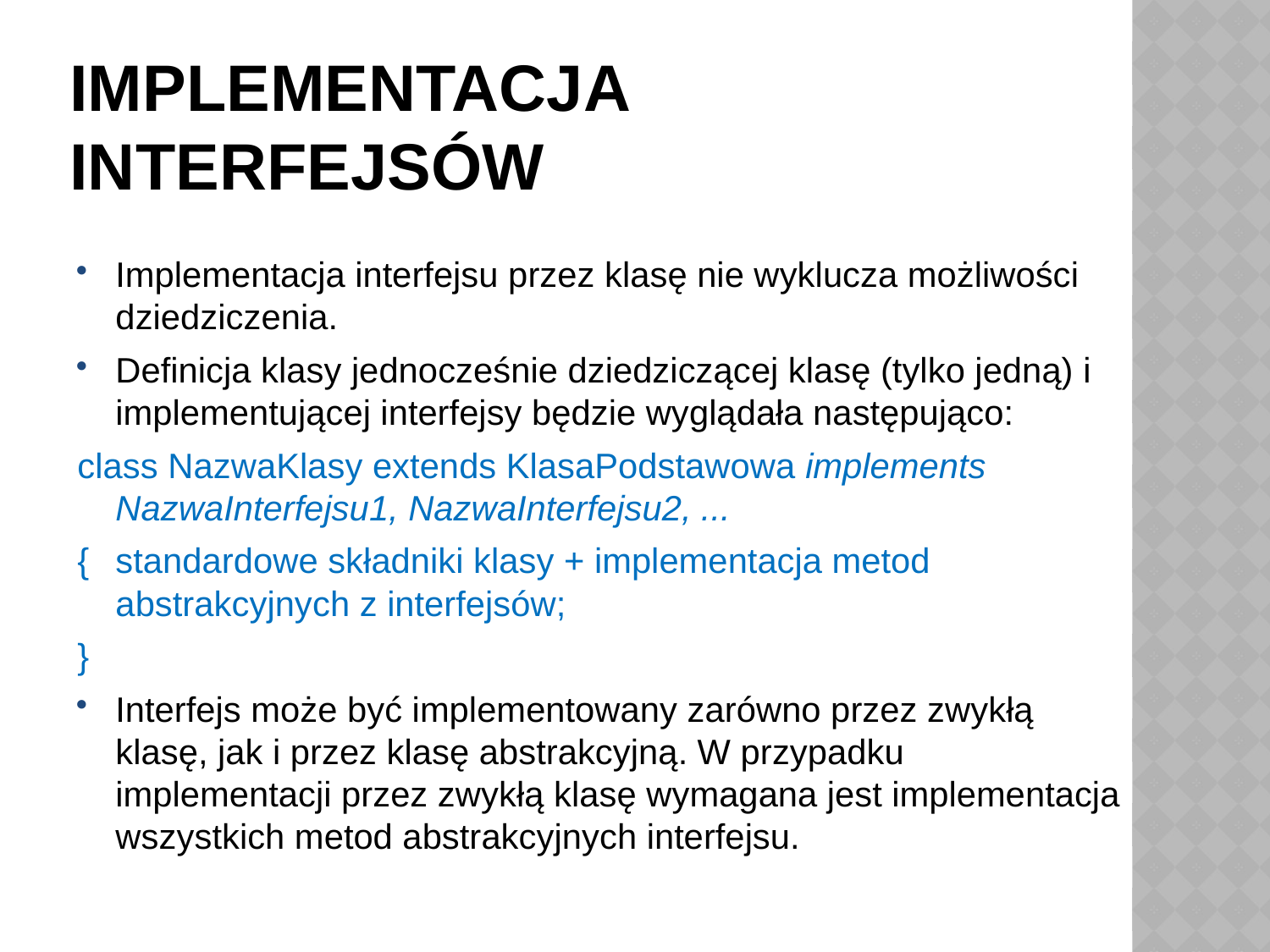

# Implementacja interfejsów
Implementacja interfejsu przez klasę nie wyklucza możliwości dziedziczenia.
Definicja klasy jednocześnie dziedziczącej klasę (tylko jedną) i implementującej interfejsy będzie wyglądała następująco:
class NazwaKlasy extends KlasaPodstawowa implements NazwaInterfejsu1, NazwaInterfejsu2, ...
{	standardowe składniki klasy + implementacja metod abstrakcyjnych z interfejsów;
}
Interfejs może być implementowany zarówno przez zwykłą klasę, jak i przez klasę abstrakcyjną. W przypadku implementacji przez zwykłą klasę wymagana jest implementacja wszystkich metod abstrakcyjnych interfejsu.